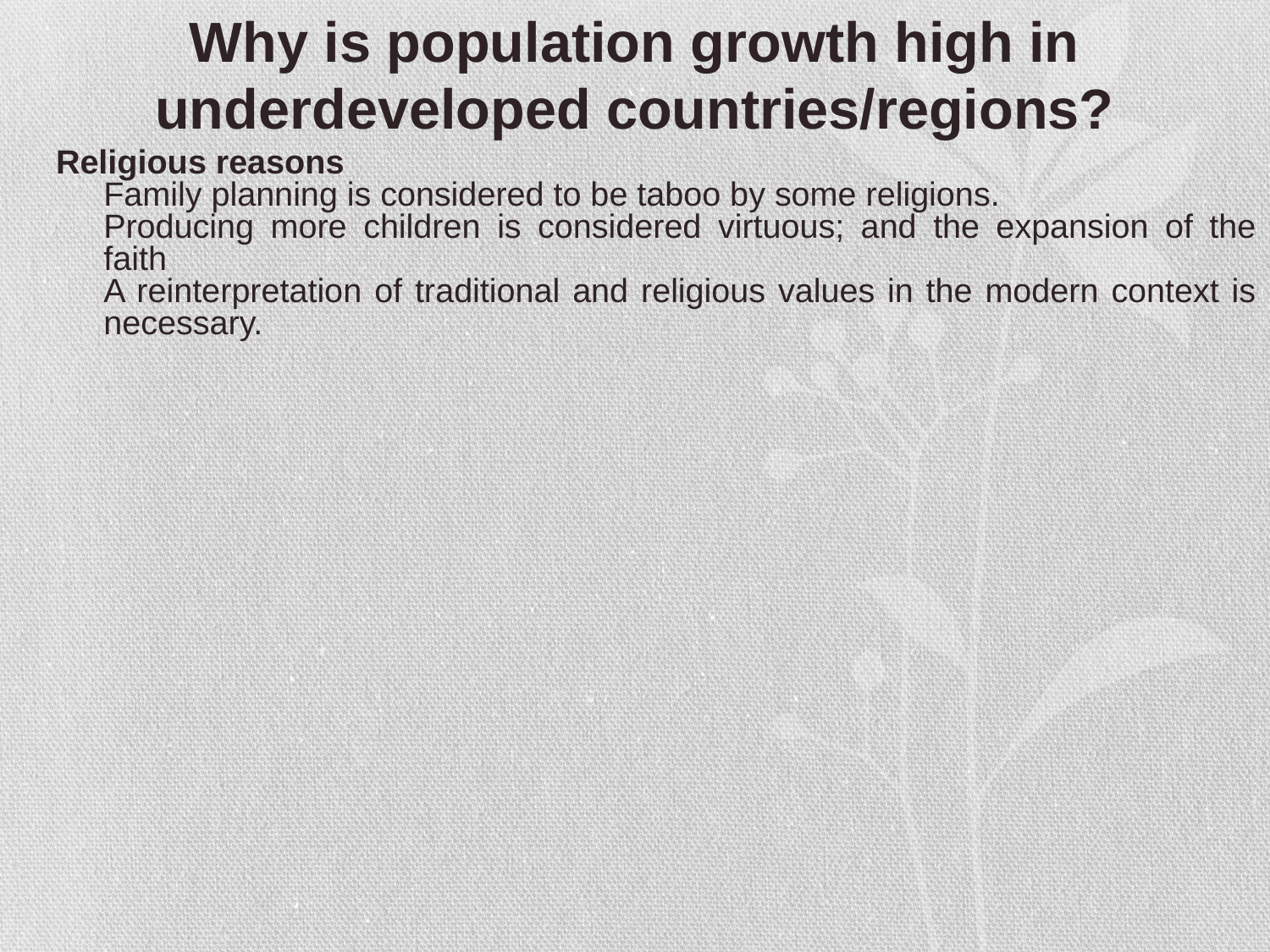

# Why is population growth high in underdeveloped countries/regions?
Religious reasons
Family planning is considered to be taboo by some religions.
Producing more children is considered virtuous; and the expansion of the faith
A reinterpretation of traditional and religious values in the modern context is necessary.